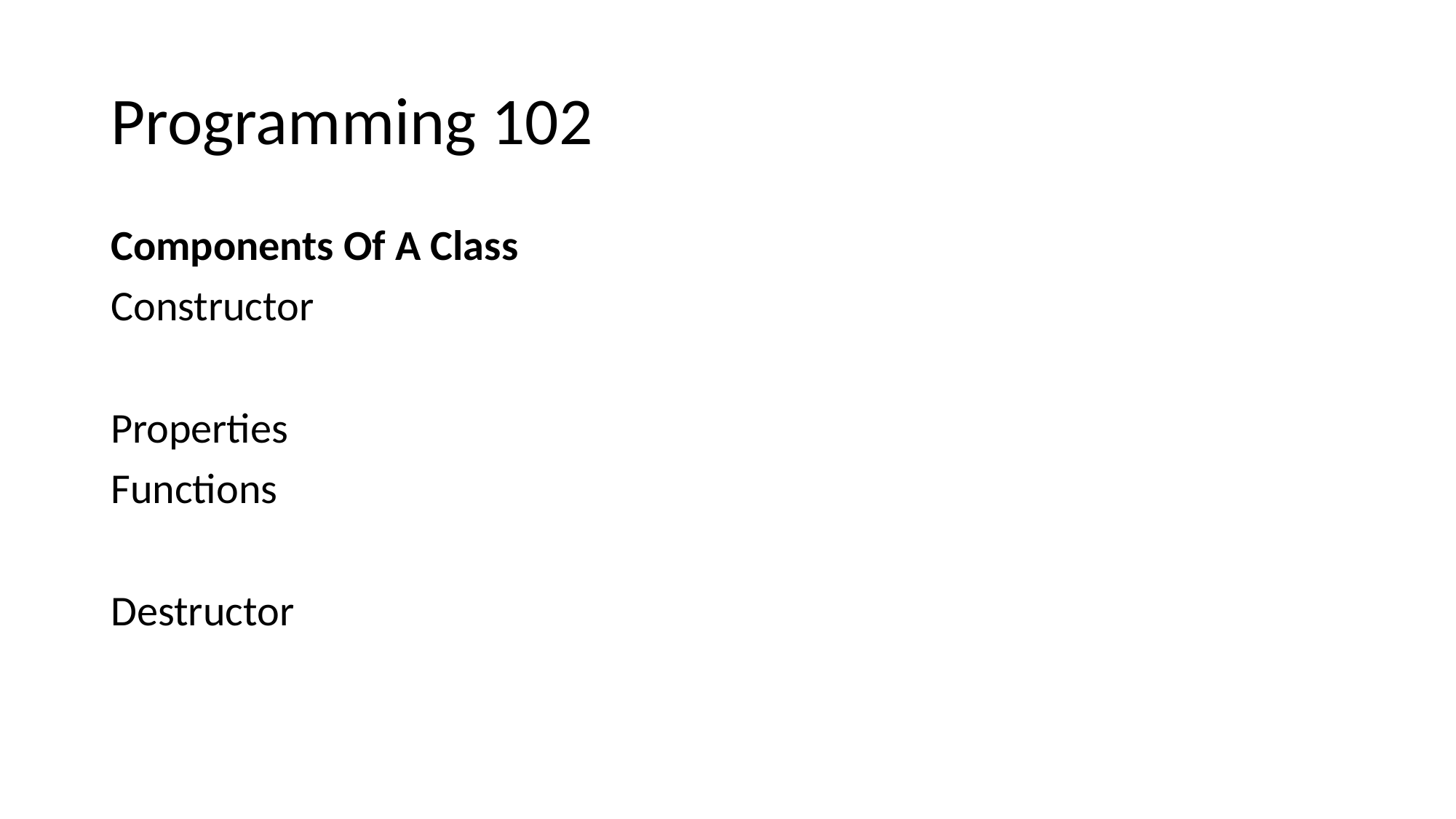

# Programming 102
Components Of A Class
Constructor

Properties
Functions

Destructor